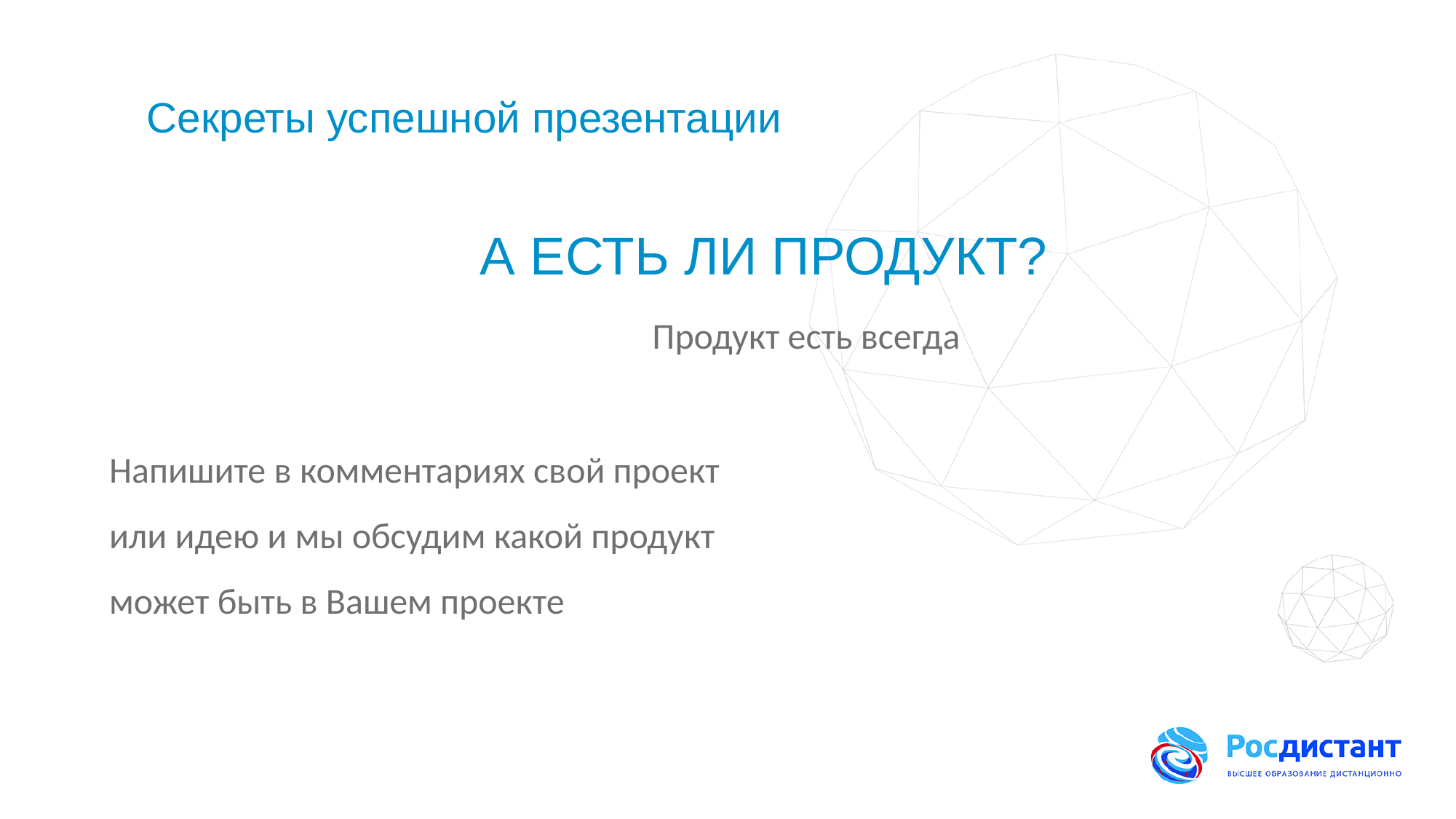

# Секреты успешной презентации
А ЕСТЬ ЛИ ПРОДУКТ?
Продукт есть всегда

Напишите в комментариях свой проект или идею и мы обсудим какой продукт может быть в Вашем проекте